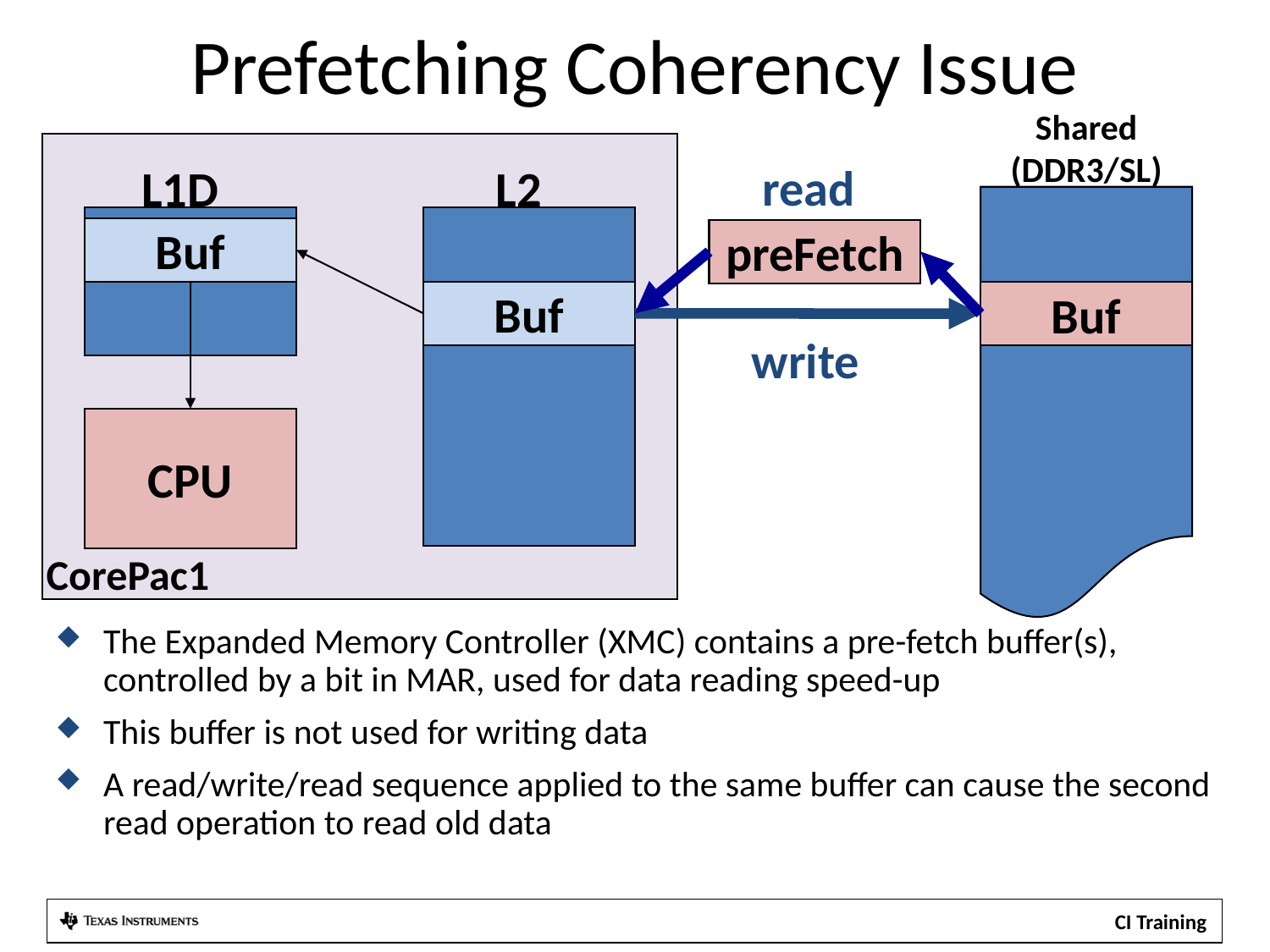

Prefetching Coherency Issue
Shared
(DDR3/SL)

read
L1D
L2

Buf
preFetch
Buf
Buf
write
CPU
CorePac1
The Expanded Memory Controller (XMC) contains a pre-fetch buffer(s), controlled by a bit in MAR, used for data reading speed-up
This buffer is not used for writing data
A read/write/read sequence applied to the same buffer can cause the second read operation to read old data